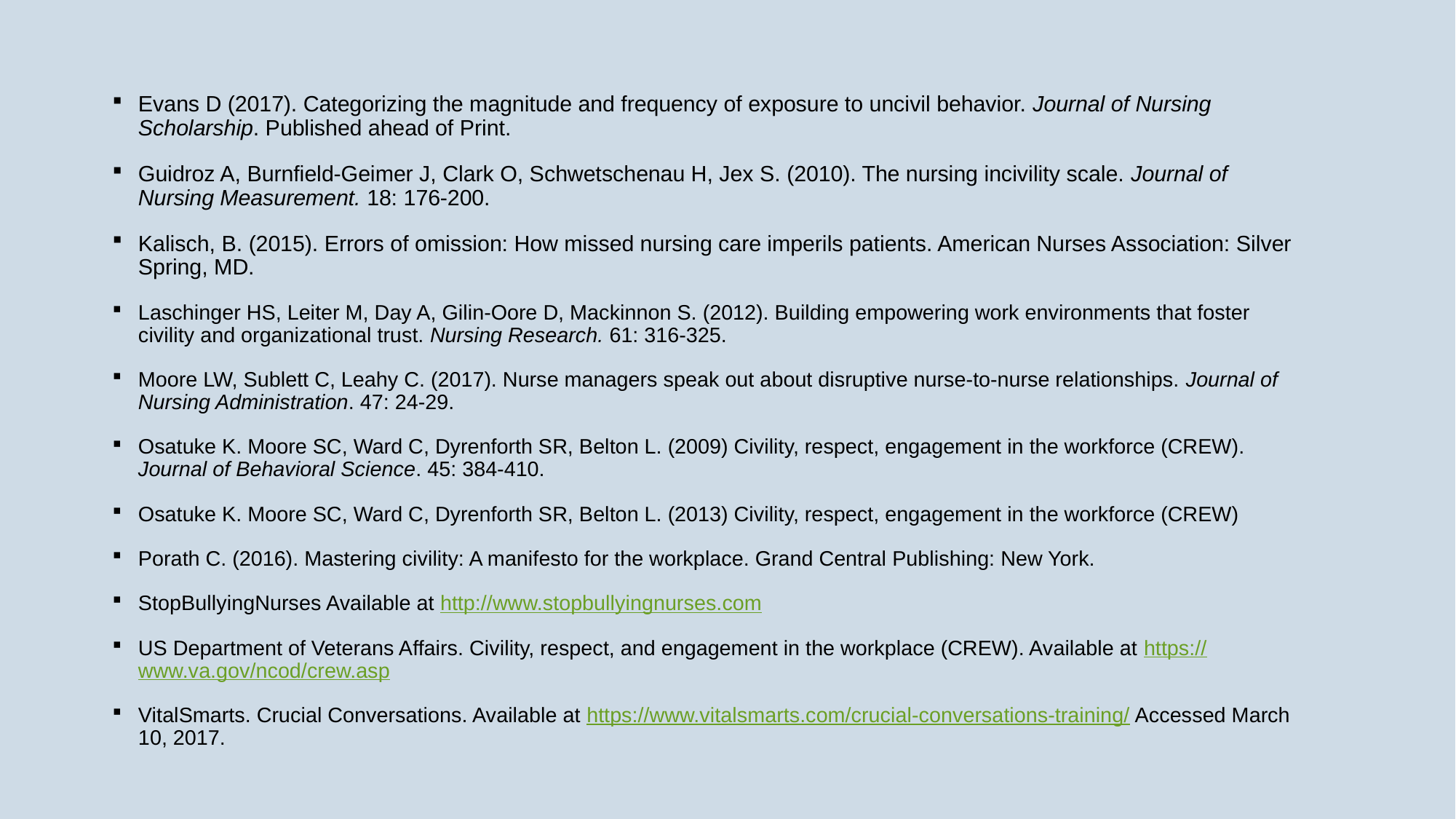

Evans D (2017). Categorizing the magnitude and frequency of exposure to uncivil behavior. Journal of Nursing Scholarship. Published ahead of Print.
Guidroz A, Burnfield-Geimer J, Clark O, Schwetschenau H, Jex S. (2010). The nursing incivility scale. Journal of Nursing Measurement. 18: 176-200.
Kalisch, B. (2015). Errors of omission: How missed nursing care imperils patients. American Nurses Association: Silver Spring, MD.
Laschinger HS, Leiter M, Day A, Gilin-Oore D, Mackinnon S. (2012). Building empowering work environments that foster civility and organizational trust. Nursing Research. 61: 316-325.
Moore LW, Sublett C, Leahy C. (2017). Nurse managers speak out about disruptive nurse-to-nurse relationships. Journal of Nursing Administration. 47: 24-29.
Osatuke K. Moore SC, Ward C, Dyrenforth SR, Belton L. (2009) Civility, respect, engagement in the workforce (CREW). Journal of Behavioral Science. 45: 384-410.
Osatuke K. Moore SC, Ward C, Dyrenforth SR, Belton L. (2013) Civility, respect, engagement in the workforce (CREW)
Porath C. (2016). Mastering civility: A manifesto for the workplace. Grand Central Publishing: New York.
StopBullyingNurses Available at http://www.stopbullyingnurses.com
US Department of Veterans Affairs. Civility, respect, and engagement in the workplace (CREW). Available at https://www.va.gov/ncod/crew.asp
VitalSmarts. Crucial Conversations. Available at https://www.vitalsmarts.com/crucial-conversations-training/ Accessed March 10, 2017.